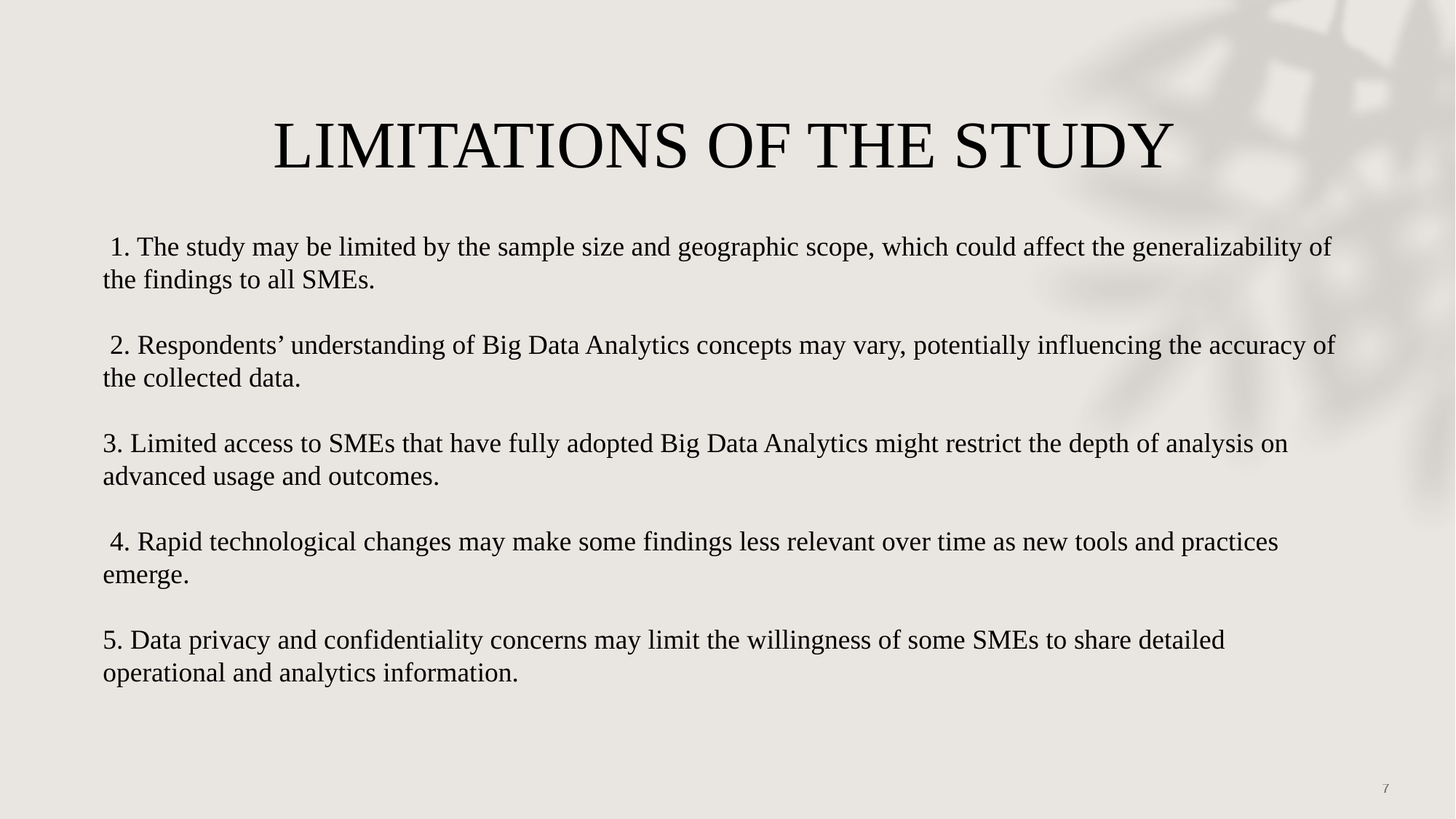

LIMITATIONS OF THE STUDY
 1. The study may be limited by the sample size and geographic scope, which could affect the generalizability of the findings to all SMEs.

 2. Respondents’ understanding of Big Data Analytics concepts may vary, potentially influencing the accuracy of the collected data.

3. Limited access to SMEs that have fully adopted Big Data Analytics might restrict the depth of analysis on advanced usage and outcomes.

 4. Rapid technological changes may make some findings less relevant over time as new tools and practices emerge.

5. Data privacy and confidentiality concerns may limit the willingness of some SMEs to share detailed operational and analytics information.

7